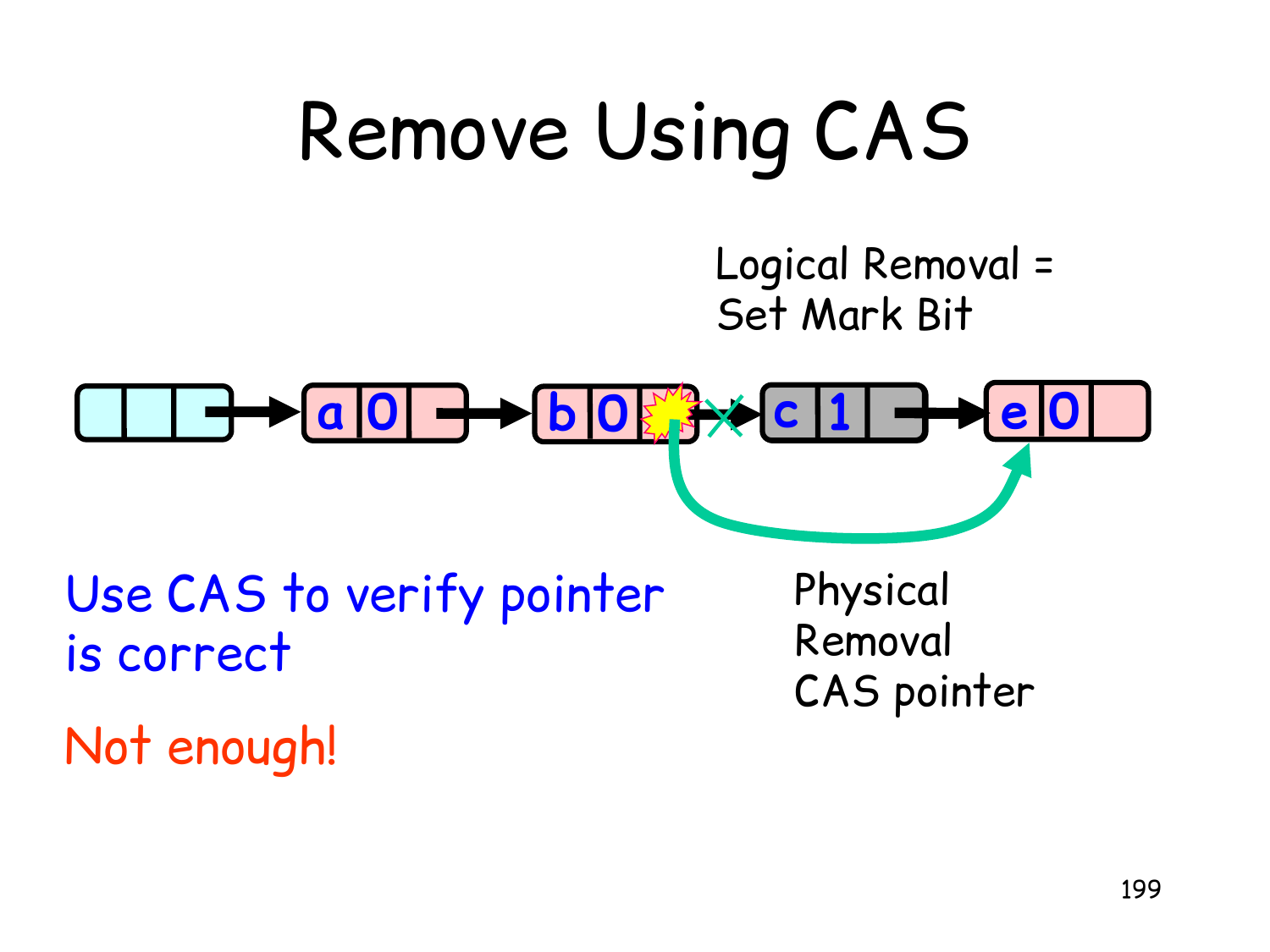

# Remove Using CAS
Logical Removal =
Set Mark Bit
c
1

e
0

a
0

a
0

b
0

c

Use CAS to verify pointer
is correct
Physical
Removal
CAS pointer
Not enough!
199